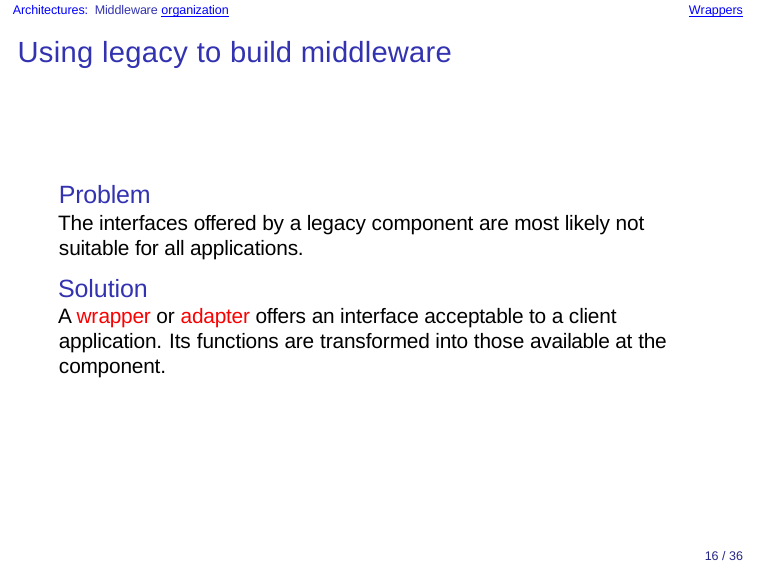

Architectures: Middleware organization
Wrappers
Using legacy to build middleware
Problem
The interfaces offered by a legacy component are most likely not  suitable for all applications.
Solution
A wrapper or adapter offers an interface acceptable to a client  application. Its functions are transformed into those available at the  component.
16 / 36